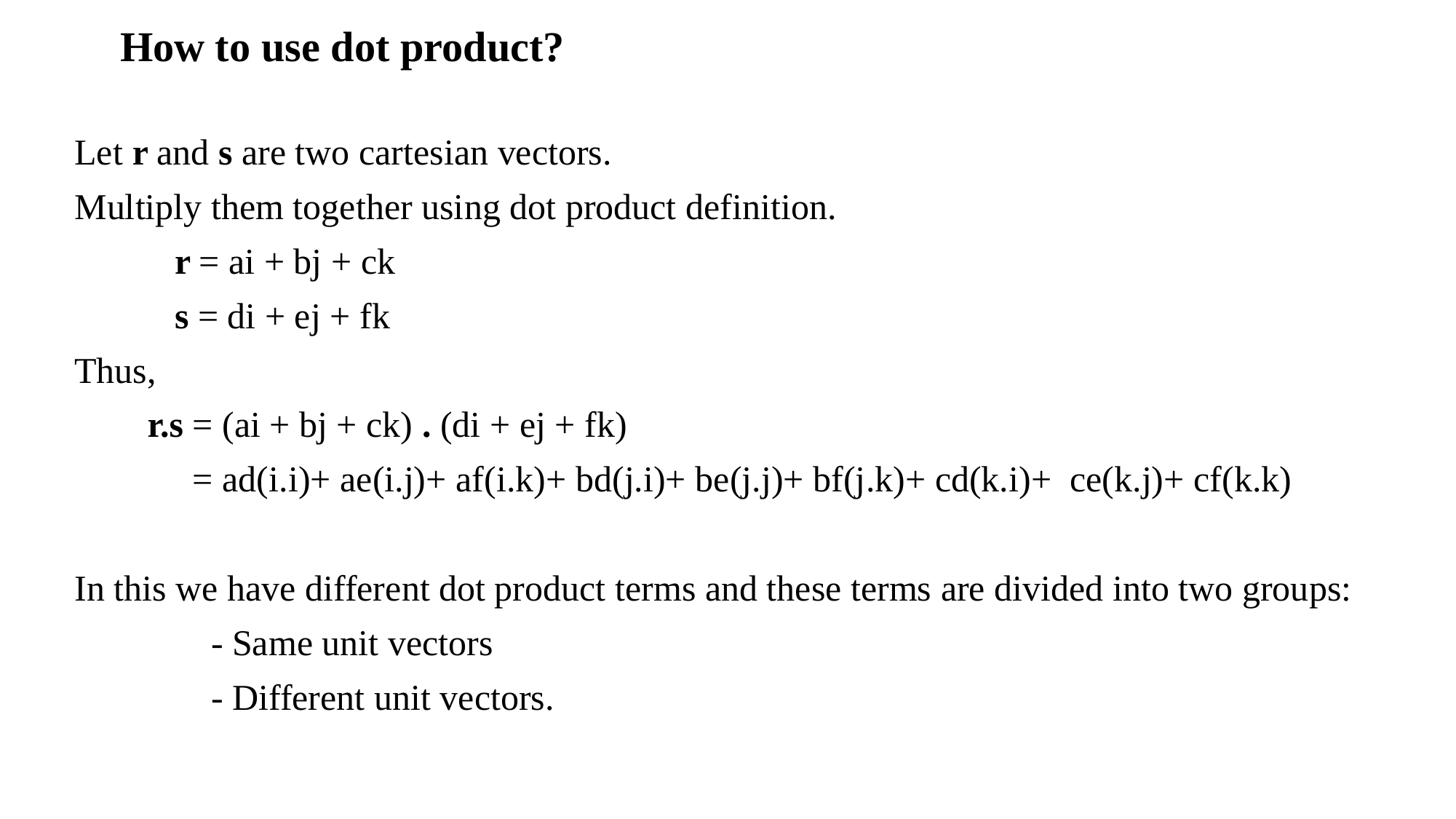

# How to use dot product?
Let r and s are two cartesian vectors.
Multiply them together using dot product definition.
           r = ai + bj + ck
           s = di + ej + fk
Thus,
        r.s = (ai + bj + ck) . (di + ej + fk)
             = ad(i.i)+ ae(i.j)+ af(i.k)+ bd(j.i)+ be(j.j)+ bf(j.k)+ cd(k.i)+  ce(k.j)+ cf(k.k)

In this we have different dot product terms and these terms are divided into two groups:
               - Same unit vectors
               - Different unit vectors.